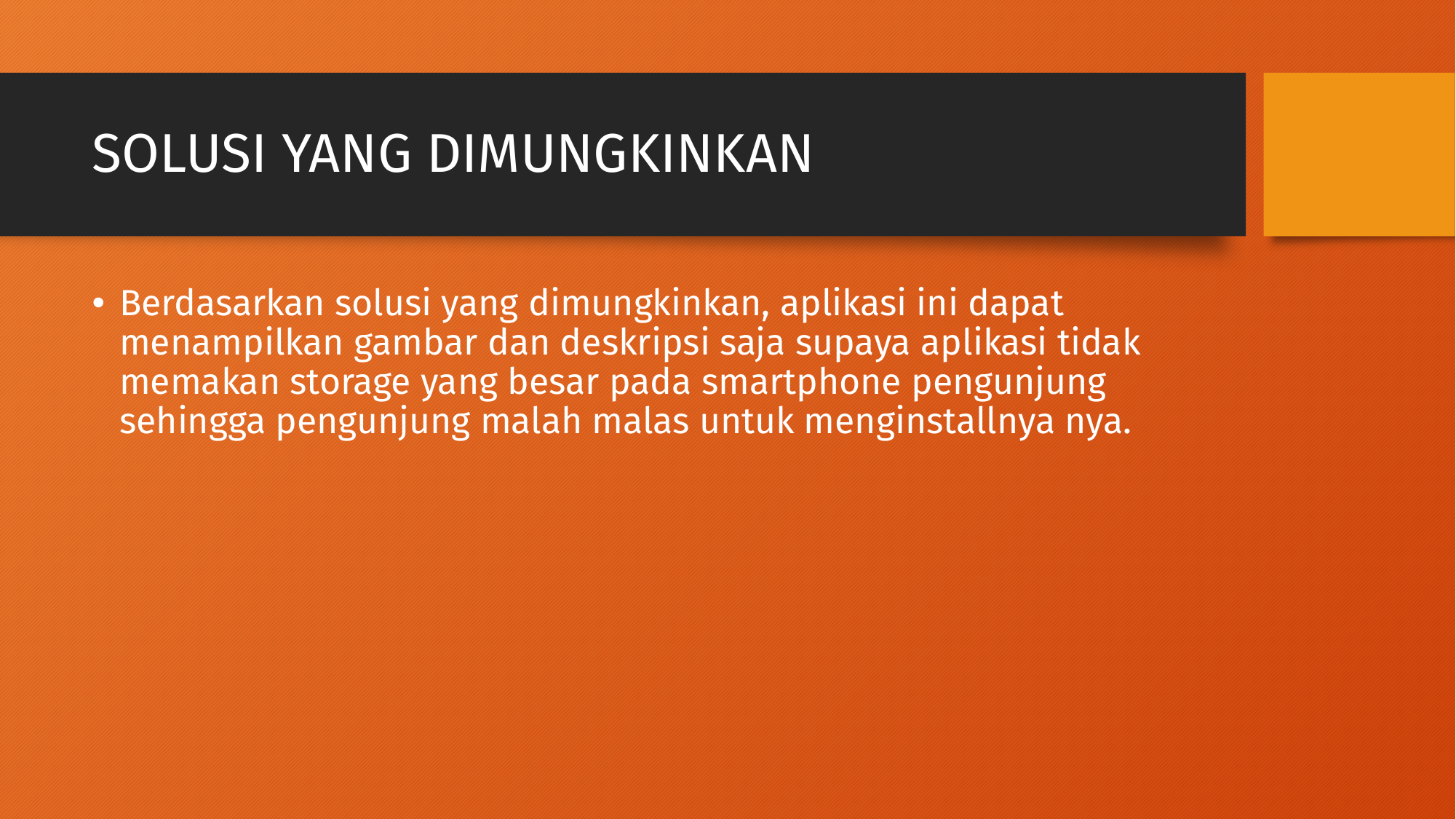

# SOLUSI YANG DIMUNGKINKAN
Berdasarkan solusi yang dimungkinkan, aplikasi ini dapat menampilkan gambar dan deskripsi saja supaya aplikasi tidak memakan storage yang besar pada smartphone pengunjung sehingga pengunjung malah malas untuk menginstallnya nya.